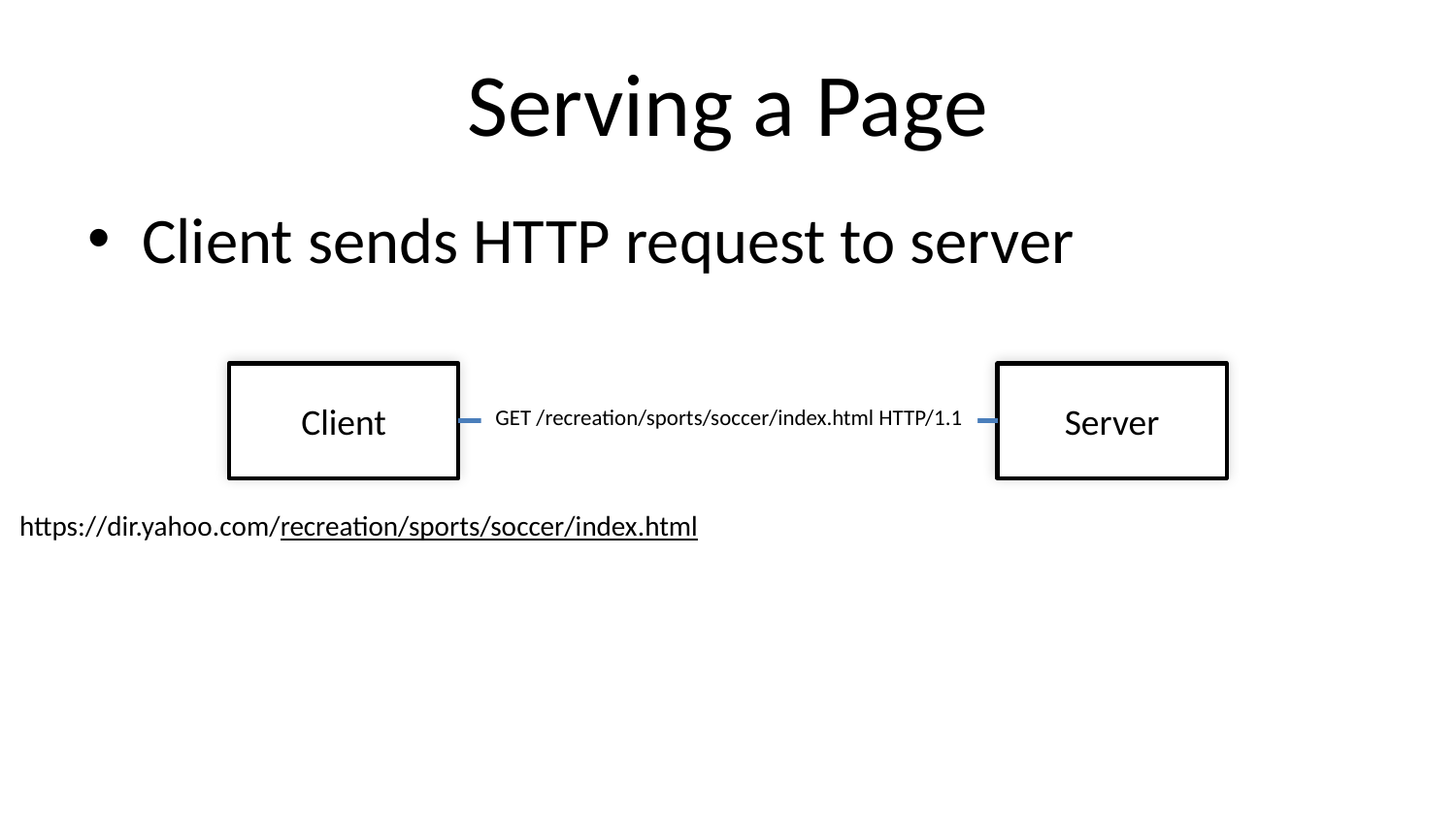

# Serving a Page
Client sends HTTP request to server
Client
Server
GET /recreation/sports/soccer/index.html HTTP/1.1
https://dir.yahoo.com/recreation/sports/soccer/index.html